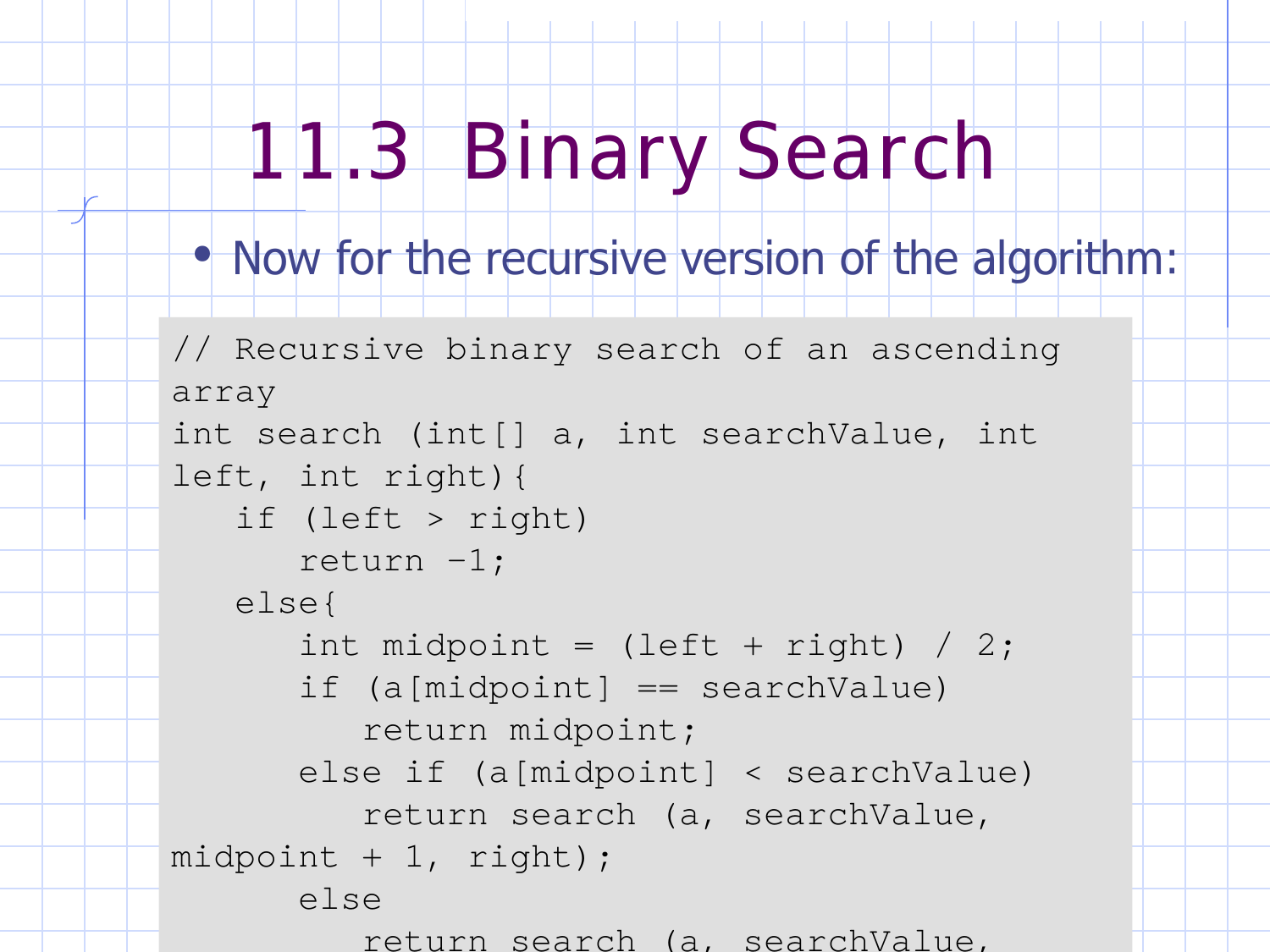

# 11.3  Binary Search
Now for the recursive version of the algorithm:
// Recursive binary search of an ascending array
int search (int[] a, int searchValue, int left, int right){
   if (left > right)
      return –1;
   else{
      int midpoint = (left + right) / 2;
      if (a[midpoint] == searchValue)
         return midpoint;
      else if (a[midpoint] < searchValue)
         return search (a, searchValue, midpoint + 1, right);
      else
         return search (a, searchValue, left, midpoint - 1);
   }
}